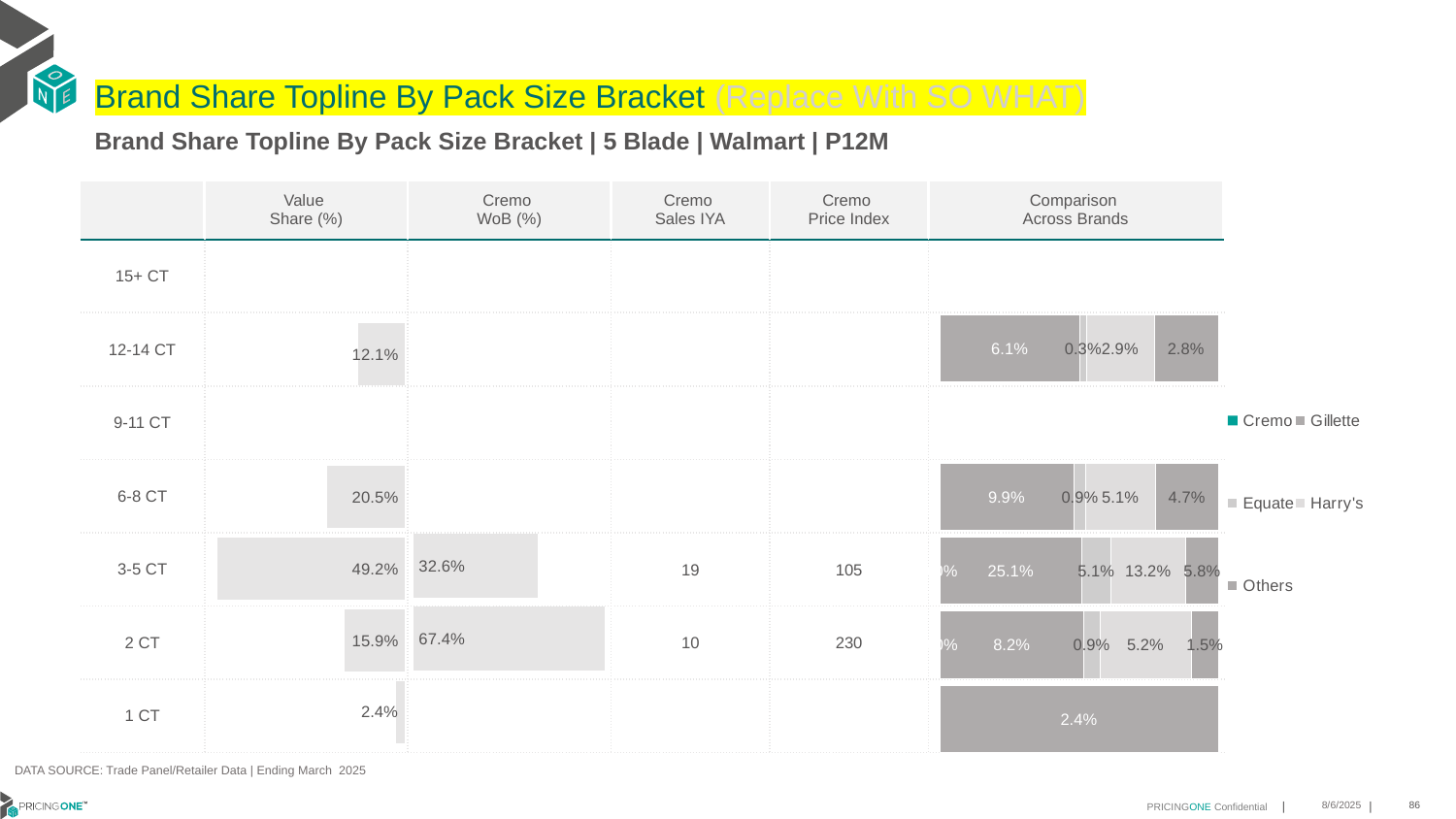

# Brand Share Topline By Pack Size Bracket (Replace With SO WHAT)
Brand Share Topline By Pack Size Bracket | 5 Blade | Walmart | P12M
|  | Value Share (%) | Cremo WoB (%) | Cremo Sales IYA | Cremo Price Index | Comparison Across Brands |
| --- | --- | --- | --- | --- | --- |
| 15+ CT |  |  |  |  |  |
| 12-14 CT |  |  |  |  |  |
| 9-11 CT |  |  |  |  |  |
| 6-8 CT |  |  |  |  |  |
| 3-5 CT |  |  | 19 | 105 |  |
| 2 CT |  |  | 10 | 230 |  |
| 1 CT |  |  |  |  |  |

### Chart

| Category | Cremo | Gillette | Equate | Harry's | Others |
|---|---|---|---|---|---|
| 15+ CT | None | None | None | None | None |
| 12-14 CT | None | 0.06104025733985642 | 0.0026953272214264986 | 0.02940485756452188 | 0.02804964618590837 |
| 9-11 CT | None | None | None | None | None |
| 6-8 CT | None | 0.09877631014944584 | 0.008604206935843274 | 0.05073121433677278 | 0.0465986002114927 |
| 3-5 CT | 0.00016514493230038277 | 0.2509918491407886 | 0.05097442104080841 | 0.13175279289105693 | 0.057860733831342284 |
| 2 CT | 0.00034186094256181504 | 0.08166199395040191 | 0.009076404011262683 | 0.05204496555299265 | 0.01540265675084536 |
| 1 CT | None | 0.023785289202732814 | None | None | None |

### Chart

| Category | Value Share |
|---|---|
|  | None |

### Chart

| Category | Brand WoB % |
|---|---|
|  | None |
DATA SOURCE: Trade Panel/Retailer Data | Ending March  2025

8/6/2025
86